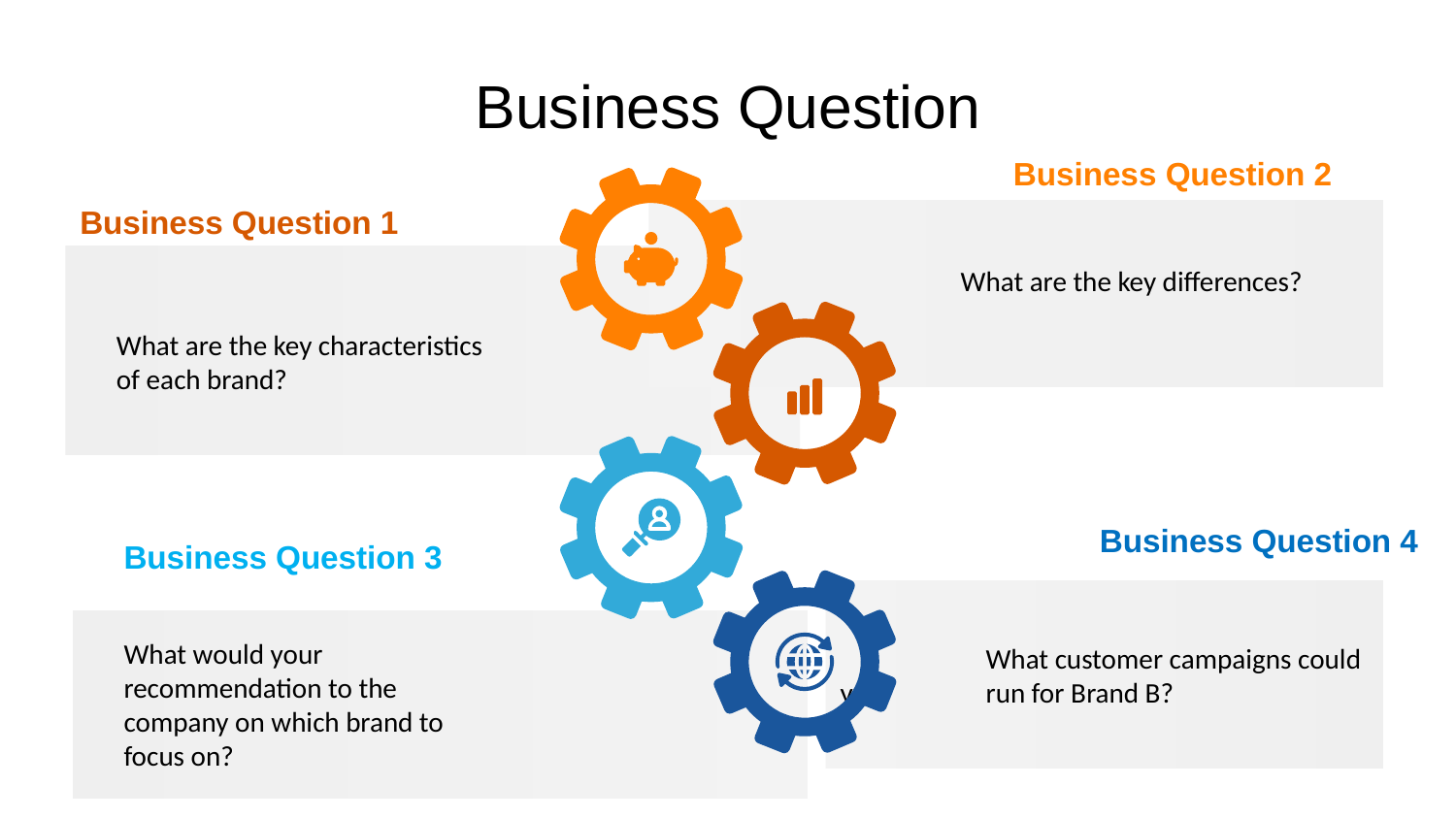

# Business Question

Business Question 1
Business Question 2

What are the key differences?

What are the key characteristics of each brand?

Business Question 4

	What customer campaigns could you     	run for Brand B?

Business Question 3

What would your recommendation to the company on which brand to focus on?